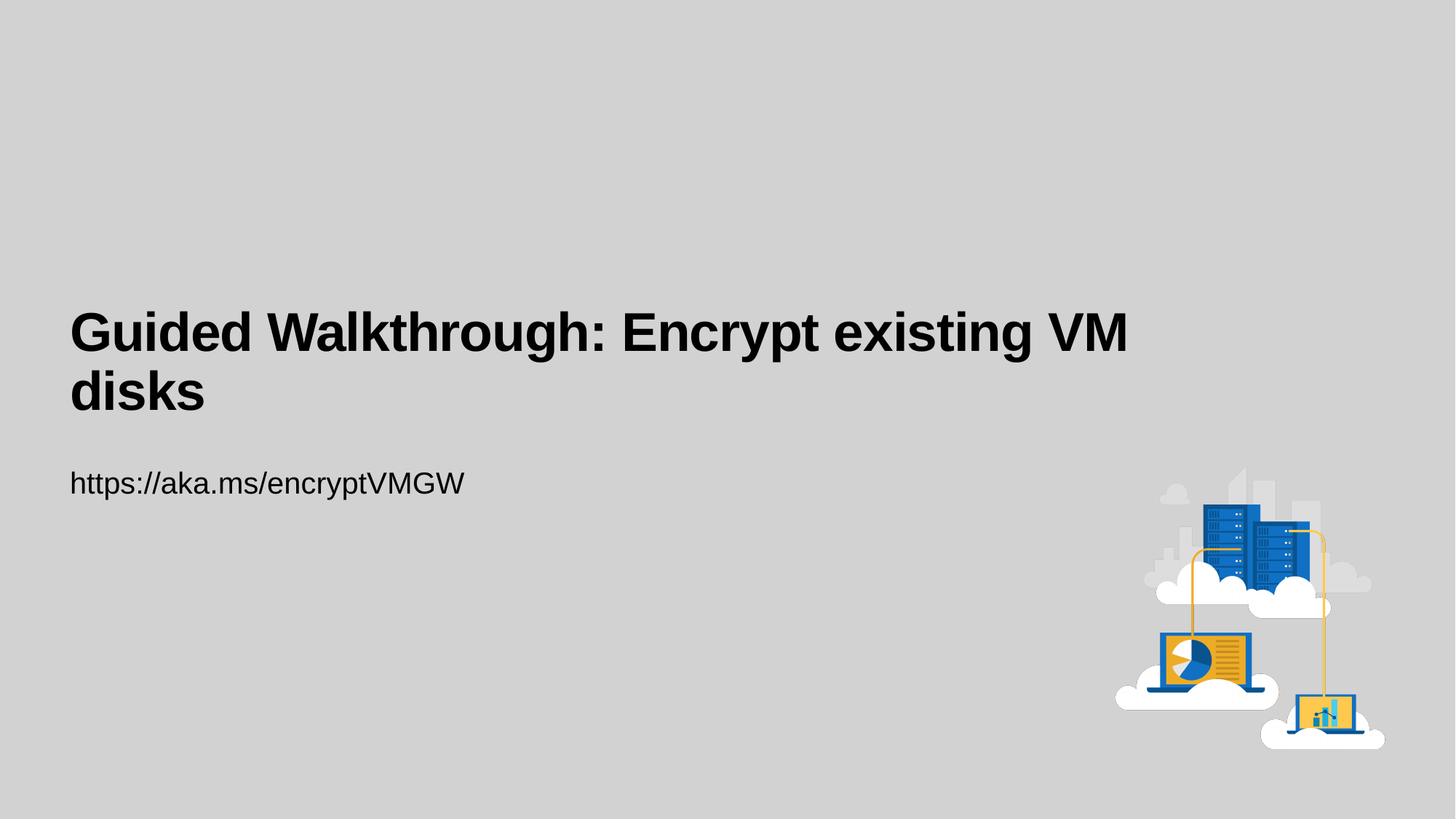

# Guided Walkthrough: Encrypt existing VM disks
https://aka.ms/encryptVMGW